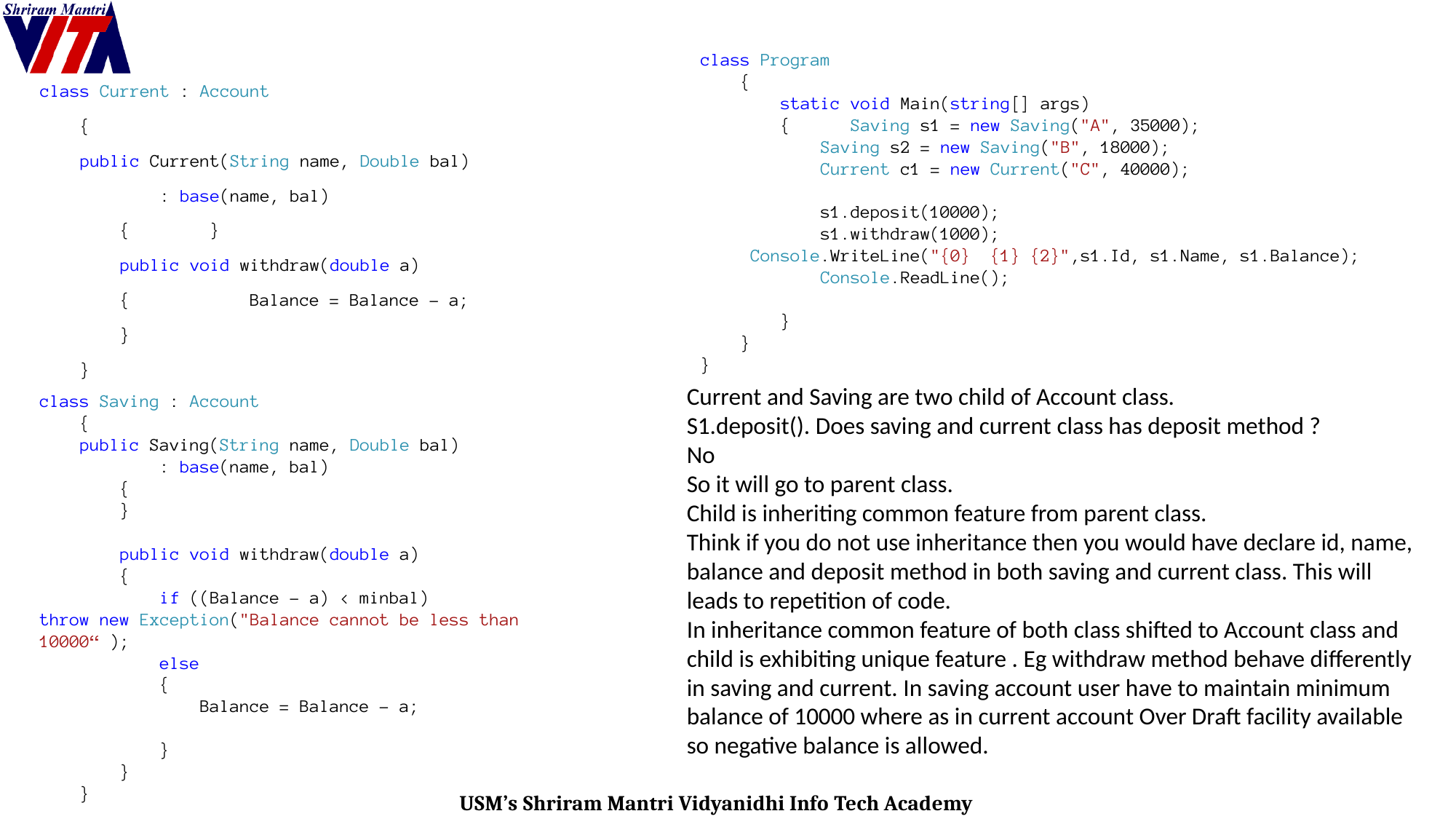

class Program
    {
        static void Main(string[] args)
        {      Saving s1 = new Saving("A", 35000);
            Saving s2 = new Saving("B", 18000);
            Current c1 = new Current("C", 40000);

            s1.deposit(10000);
            s1.withdraw(1000);
     Console.WriteLine("{0}  {1} {2}",s1.Id, s1.Name, s1.Balance);
            Console.ReadLine();

        }
    }
}
class Current : Account
    {
    public Current(String name, Double bal)
            : base(name, bal)
        {        }
        public void withdraw(double a)
        {            Balance = Balance - a;
        }
    }
Current and Saving are two child of Account class.
S1.deposit(). Does saving and current class has deposit method ?
No
So it will go to parent class.
Child is inheriting common feature from parent class.
Think if you do not use inheritance then you would have declare id, name, balance and deposit method in both saving and current class. This will leads to repetition of code.
In inheritance common feature of both class shifted to Account class and child is exhibiting unique feature . Eg withdraw method behave differently in saving and current. In saving account user have to maintain minimum balance of 10000 where as in current account Over Draft facility available so negative balance is allowed.

class Saving : Account
    {
    public Saving(String name, Double bal)
            : base(name, bal)
        {
        }

        public void withdraw(double a)
        {
            if ((Balance - a) < minbal)
throw new Exception("Balance cannot be less than 10000“ );
            else
            {
                Balance = Balance - a;

            }
        }
    }